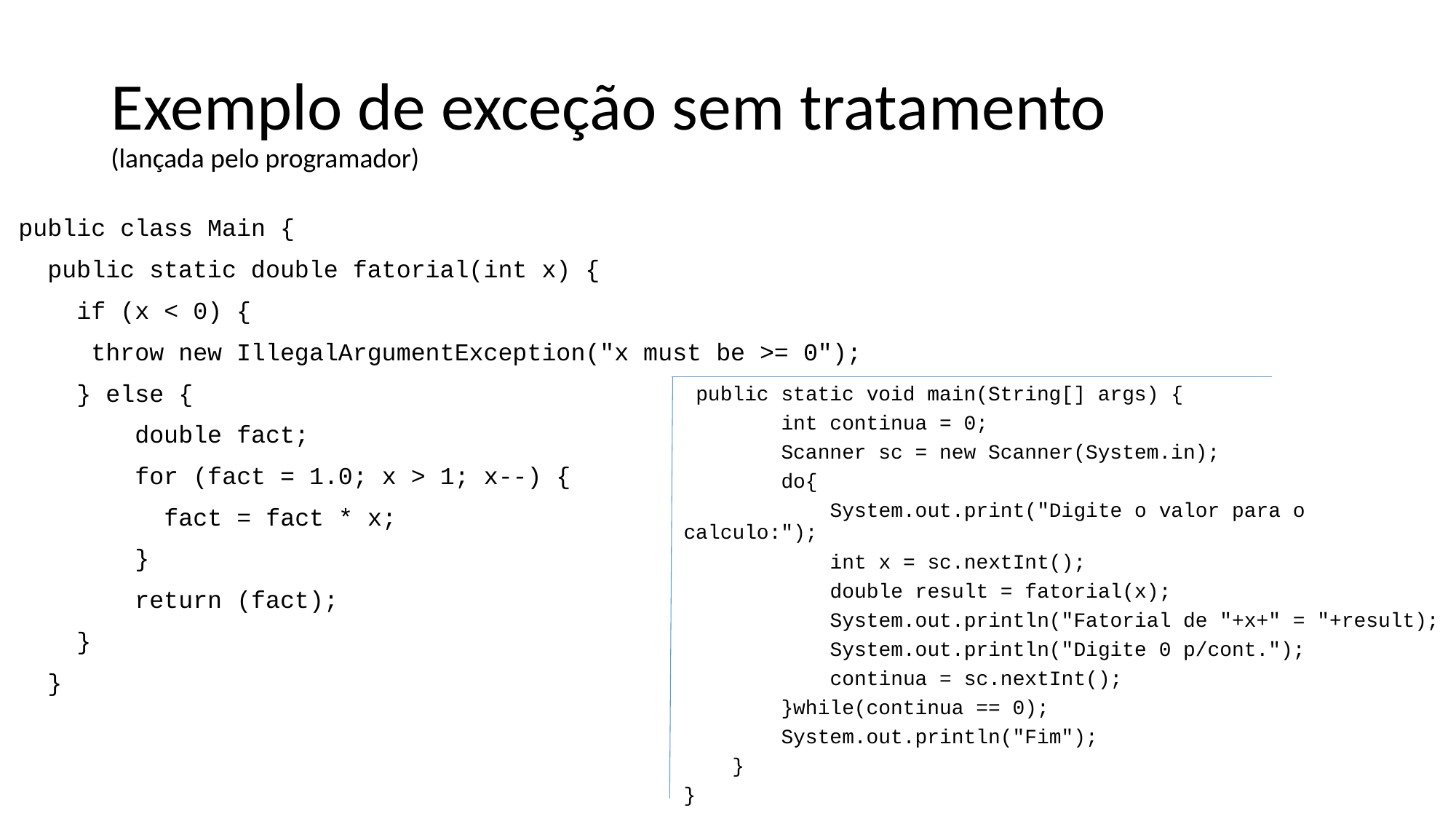

# Exemplo de exceção sem tratamento (lançada pelo programador)
public class Main {
  public static double fatorial(int x) {
    if (x < 0) {
     throw new IllegalArgumentException("x must be >= 0");
    } else {
        double fact;
        for (fact = 1.0; x > 1; x--) {
          fact = fact * x;
        }
        return (fact);
    }
  }

 public static void main(String[] args) {
        int continua = 0;
        Scanner sc = new Scanner(System.in);
        do{
            System.out.print("Digite o valor para o calculo:");
            int x = sc.nextInt();
            double result = fatorial(x);
            System.out.println("Fatorial de "+x+" = "+result);
            System.out.println("Digite 0 p/cont.");
            continua = sc.nextInt();
        }while(continua == 0);
        System.out.println("Fim");
    }
}